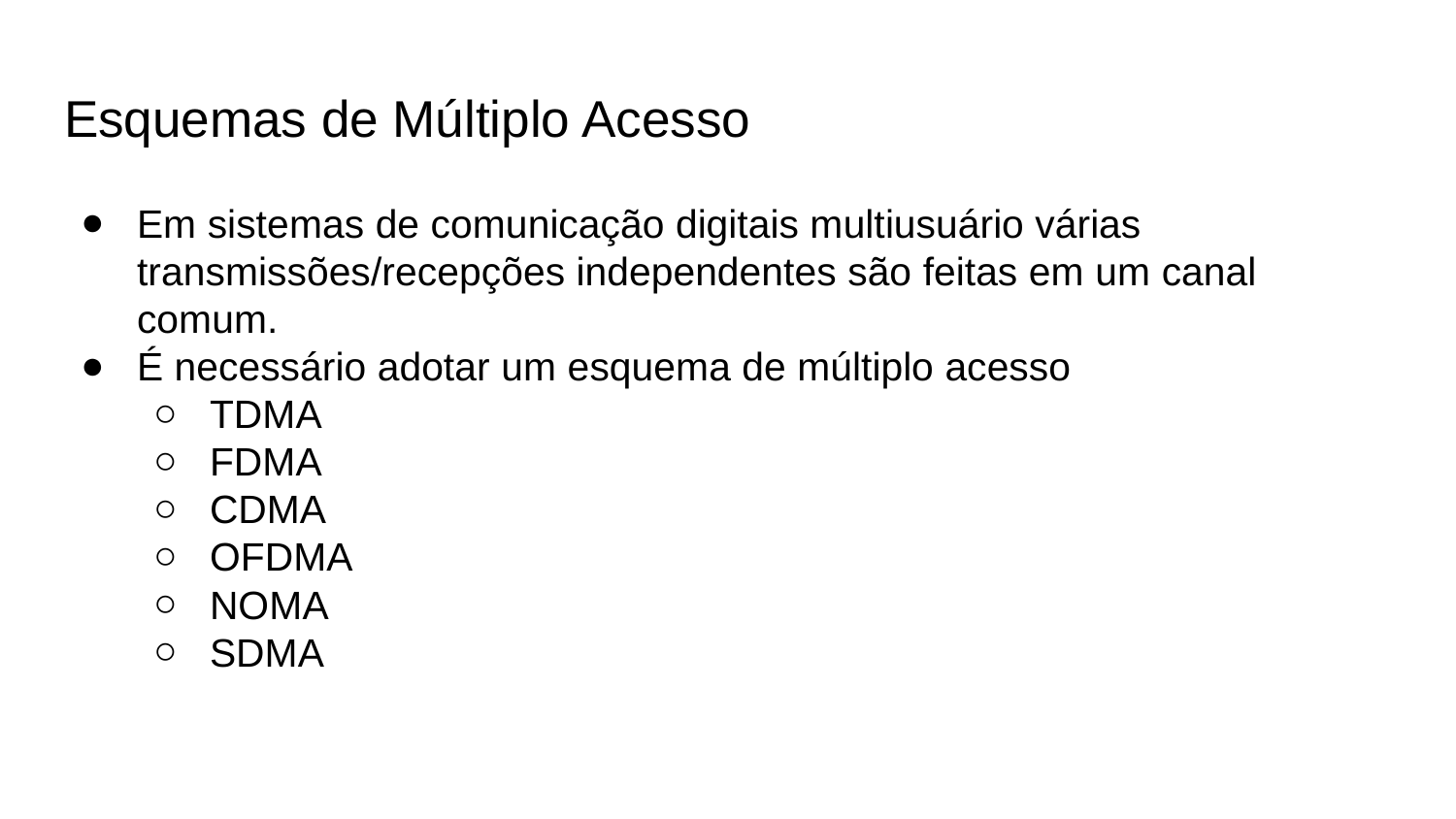

# Esquemas de Múltiplo Acesso
Em sistemas de comunicação digitais multiusuário várias transmissões/recepções independentes são feitas em um canal comum.
É necessário adotar um esquema de múltiplo acesso
TDMA
FDMA
CDMA
OFDMA
NOMA
SDMA